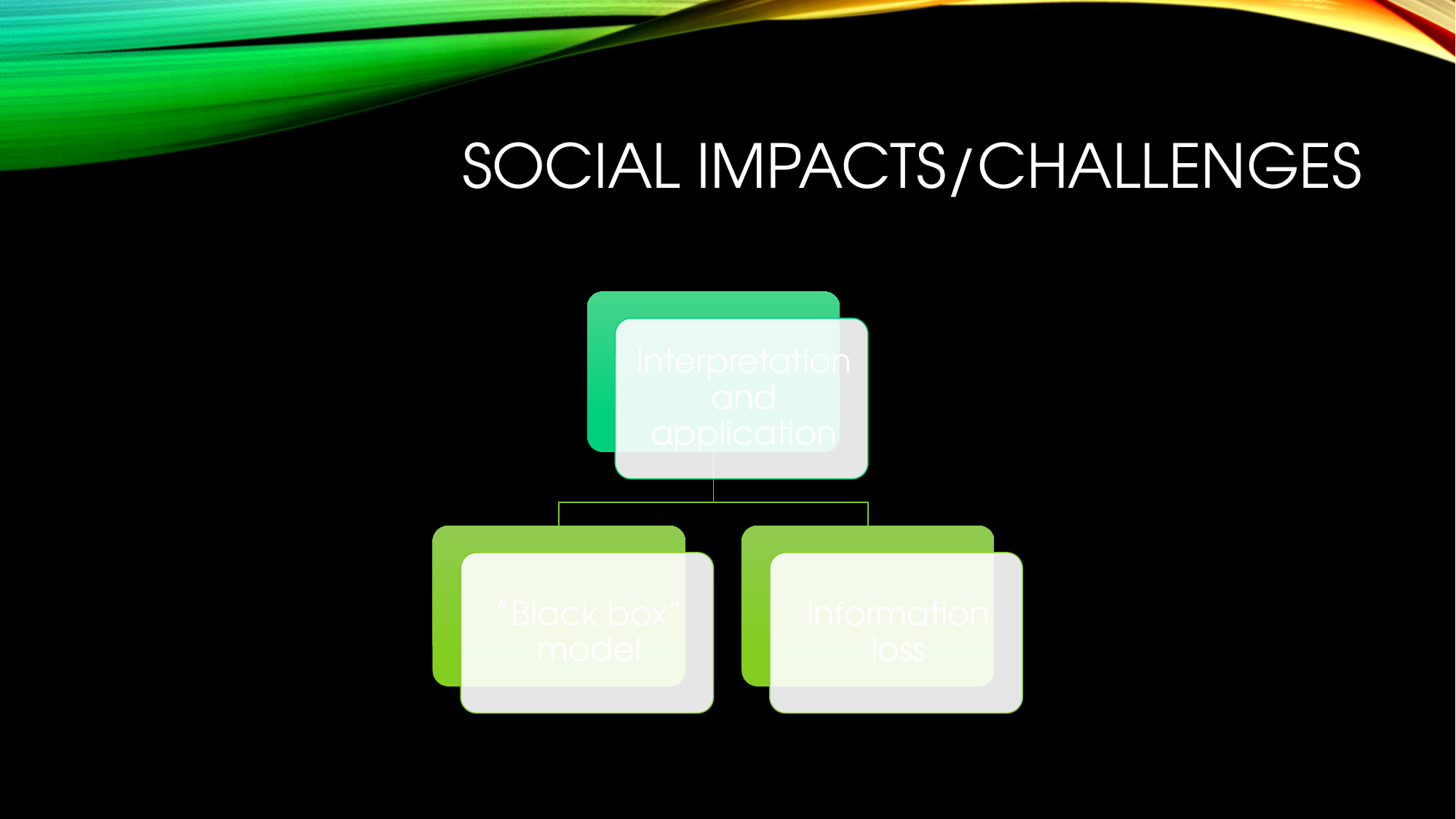

# Social impacts/challenges
Interpretation and application
”Black box” model
Information loss